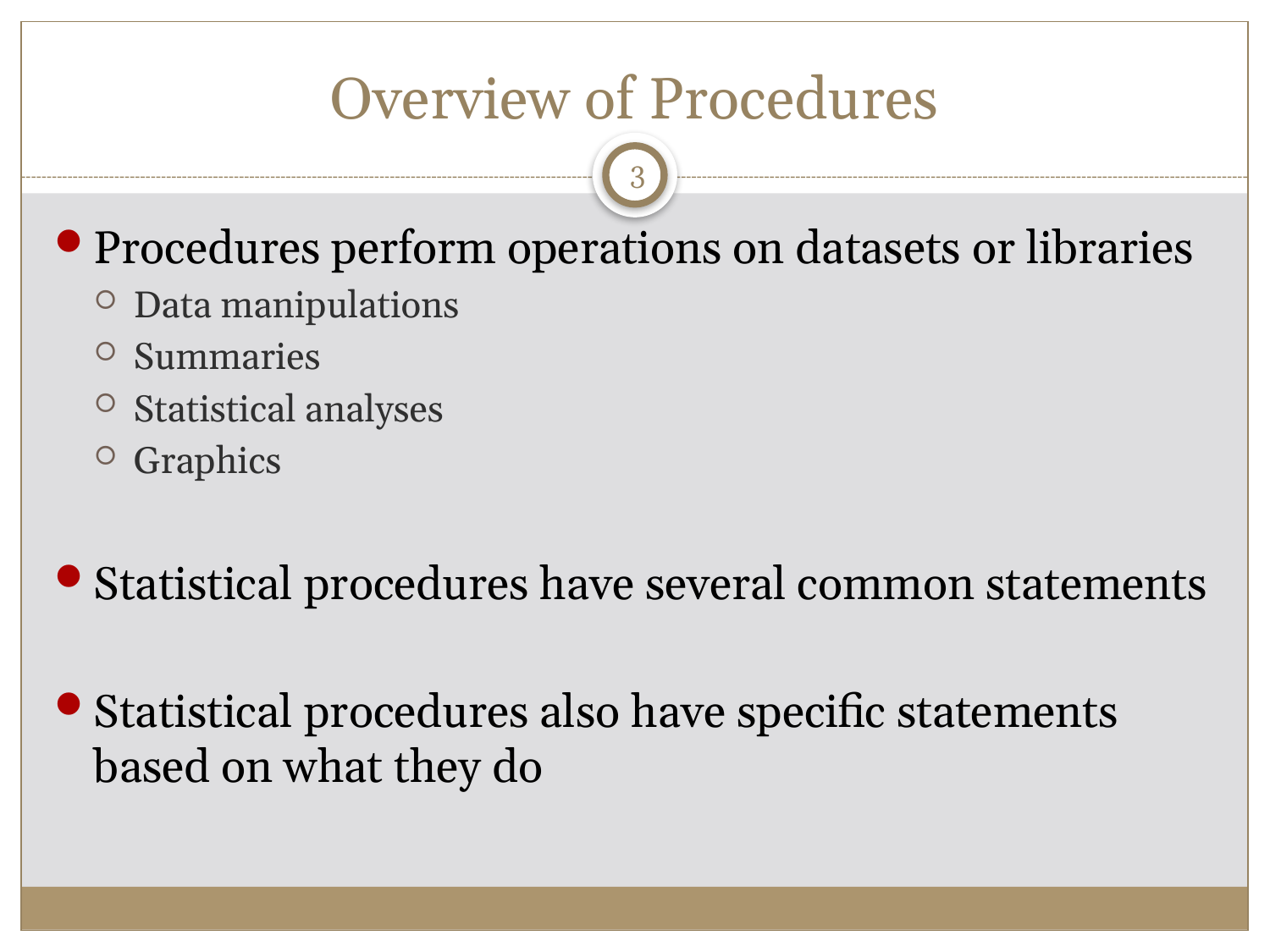

# Overview of Procedures
3
Procedures perform operations on datasets or libraries
Data manipulations
Summaries
Statistical analyses
Graphics

Statistical procedures have several common statements

Statistical procedures also have specific statements based on what they do